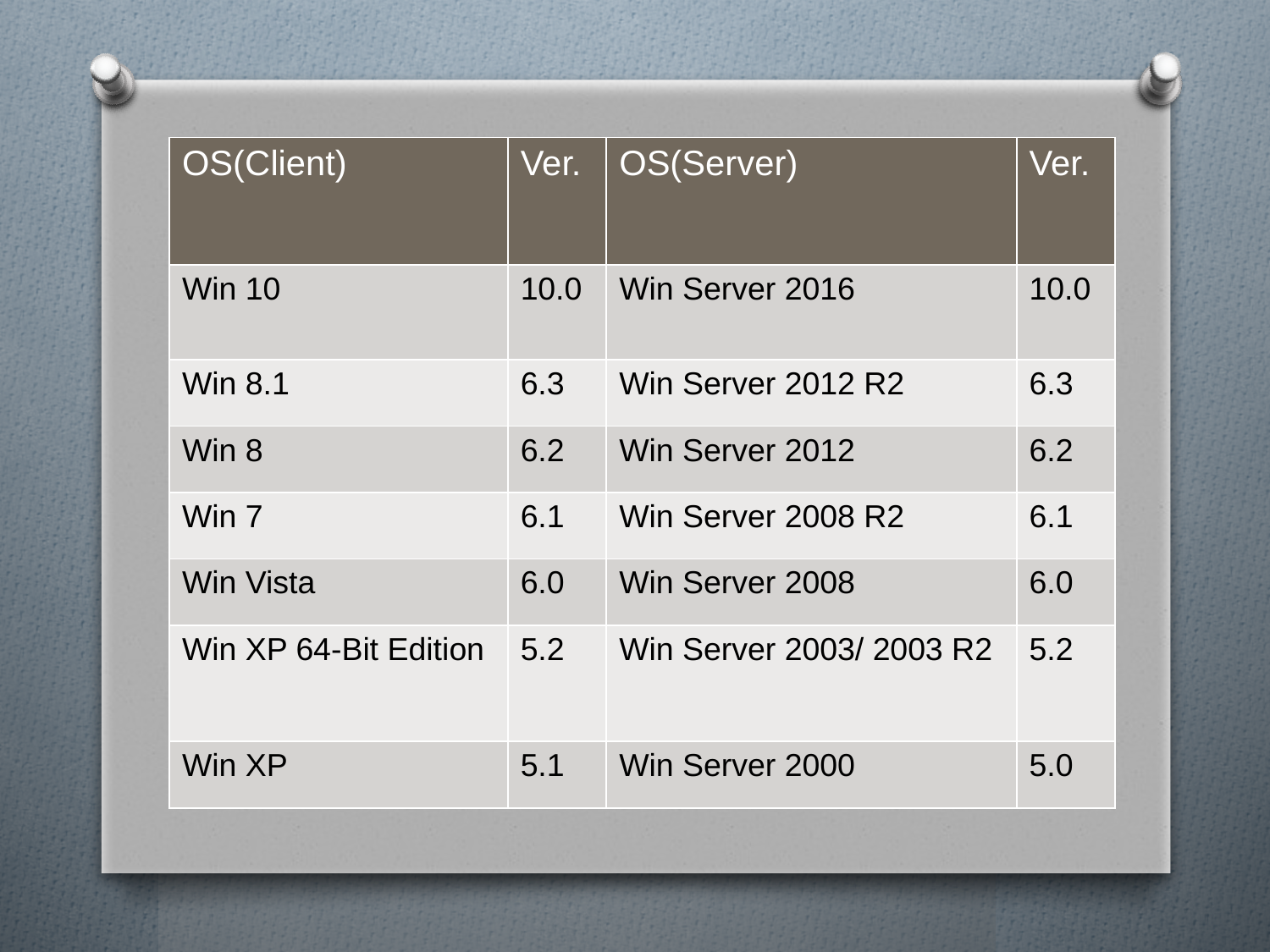

| OS(Client) | Ver. | OS(Server) | Ver. |
| --- | --- | --- | --- |
| Win 10 | 10.0 | Win Server 2016 | 10.0 |
| Win 8.1 | 6.3 | Win Server 2012 R2 | 6.3 |
| Win 8 | 6.2 | Win Server 2012 | 6.2 |
| Win 7 | 6.1 | Win Server 2008 R2 | 6.1 |
| Win Vista | 6.0 | Win Server 2008 | 6.0 |
| Win XP 64-Bit Edition | 5.2 | Win Server 2003/ 2003 R2 | 5.2 |
| Win XP | 5.1 | Win Server 2000 | 5.0 |